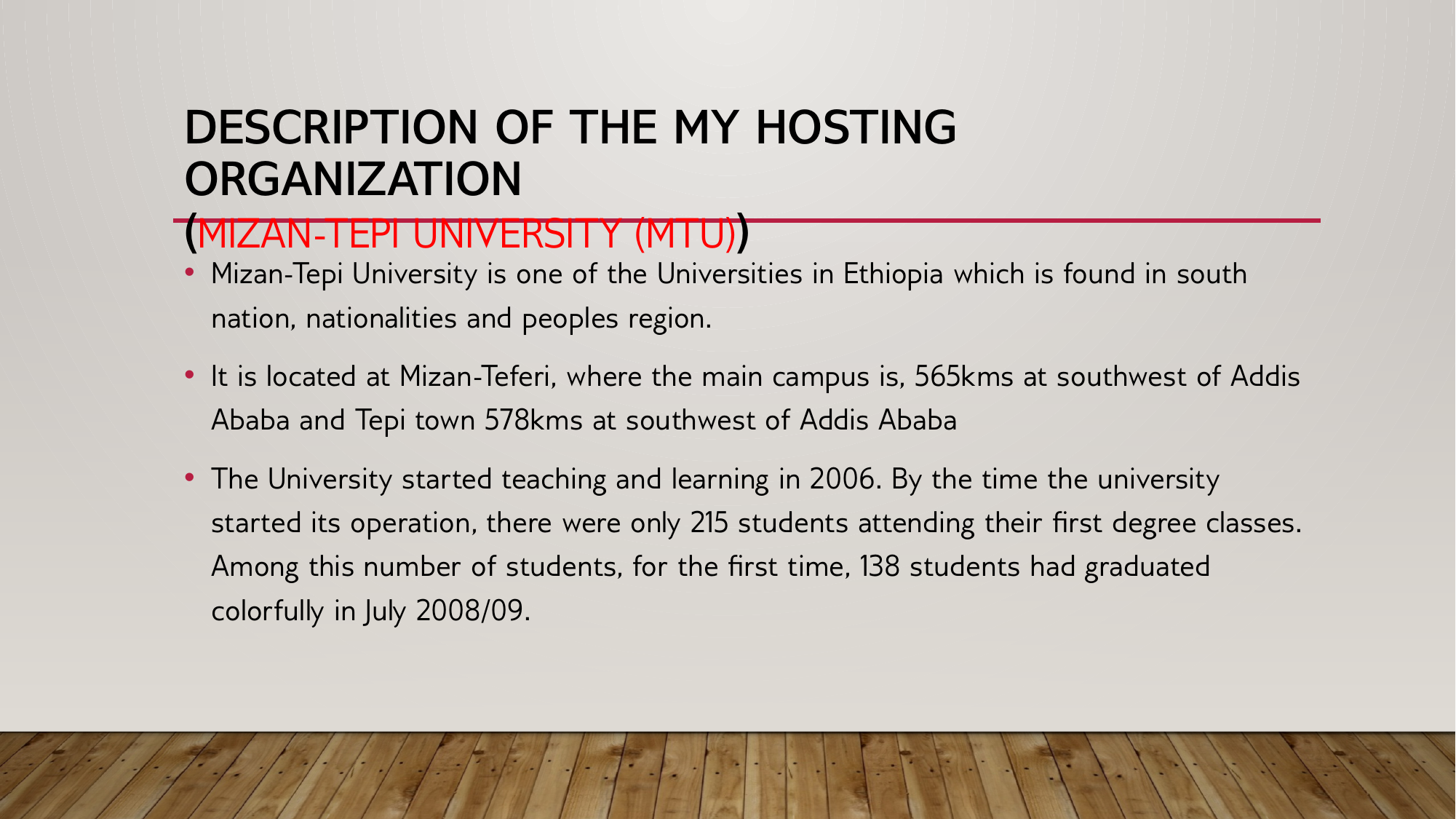

# description of the my hosting organization (mizan-tepi university (mtu))
Mizan-Tepi University is one of the Universities in Ethiopia which is found in south nation, nationalities and peoples region.
It is located at Mizan-Teferi, where the main campus is, 565kms at southwest of Addis Ababa and Tepi town 578kms at southwest of Addis Ababa
The University started teaching and learning in 2006. By the time the university started its operation, there were only 215 students attending their first degree classes. Among this number of students, for the first time, 138 students had graduated colorfully in July 2008/09.